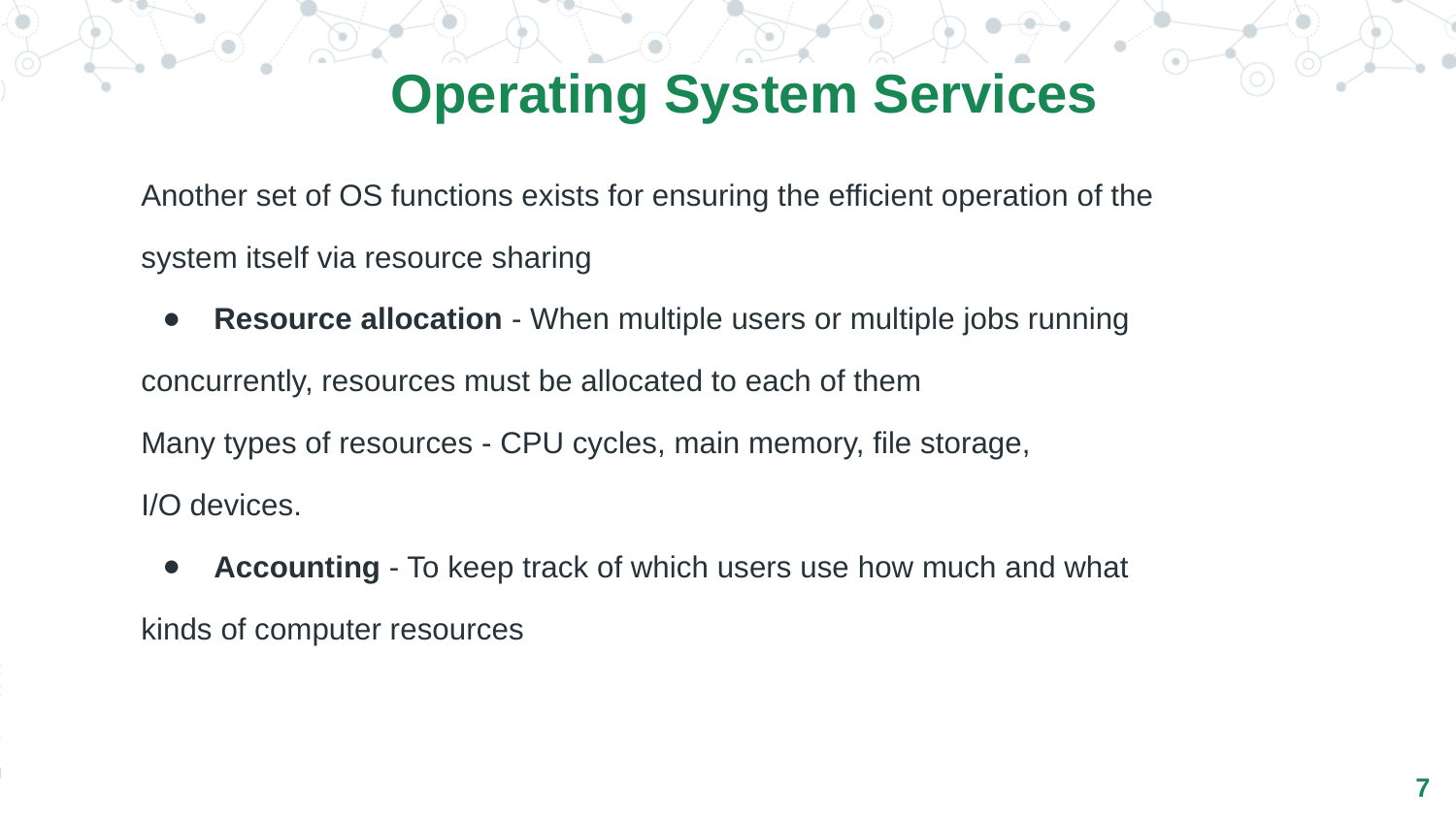

Operating System Services

Another set of OS functions exists for ensuring the efficient operation of the
system itself via resource sharing
Resource allocation - When multiple users or multiple jobs running
concurrently, resources must be allocated to each of them
Many types of resources - CPU cycles, main memory, file storage,
I/O devices.
Accounting - To keep track of which users use how much and what
kinds of computer resources

7